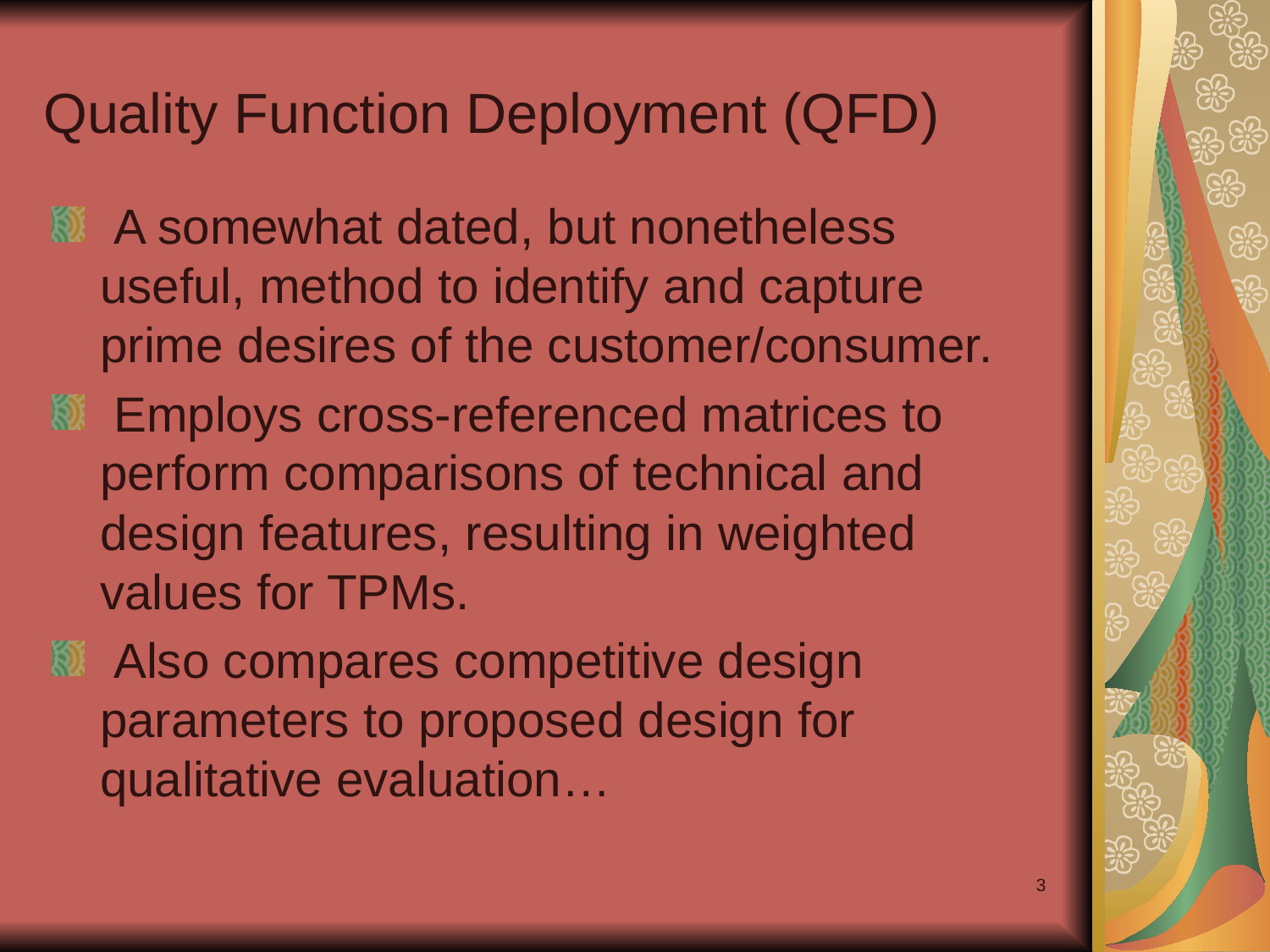

# Quality Function Deployment (QFD)
 A somewhat dated, but nonetheless useful, method to identify and capture prime desires of the customer/consumer.
 Employs cross-referenced matrices to perform comparisons of technical and design features, resulting in weighted values for TPMs.
 Also compares competitive design parameters to proposed design for qualitative evaluation…
3